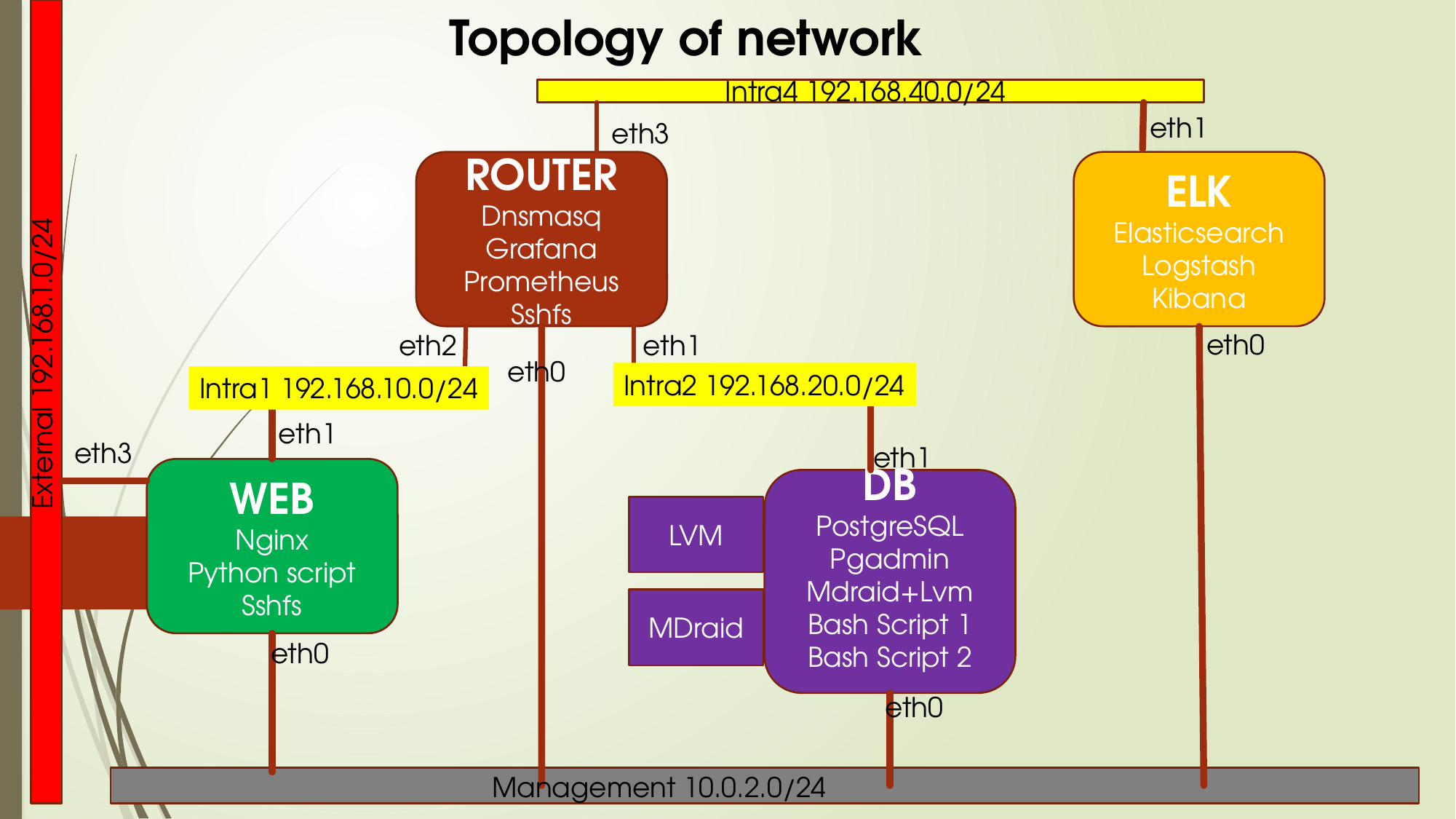

Topology of network
Intra4 192.168.40.0/24

eth1
eth3

ROUTER
Dnsmasq
Grafana
Prometheus
Sshfs

ELK
Elasticsearch
Logstash
Kibana
eth0
eth1
eth2
External 192.168.1.0/24
eth0
Intra2 192.168.20.0/24
Intra1 192.168.10.0/24
eth1
eth3
eth1

WEB
Nginx
Python script
Sshfs

DB
PostgreSQL
Pgadmin
Mdraid+Lvm
Bash Script 1
Bash Script 2

LVM
MDraid
eth0
eth0
Management 10.0.2.0/24